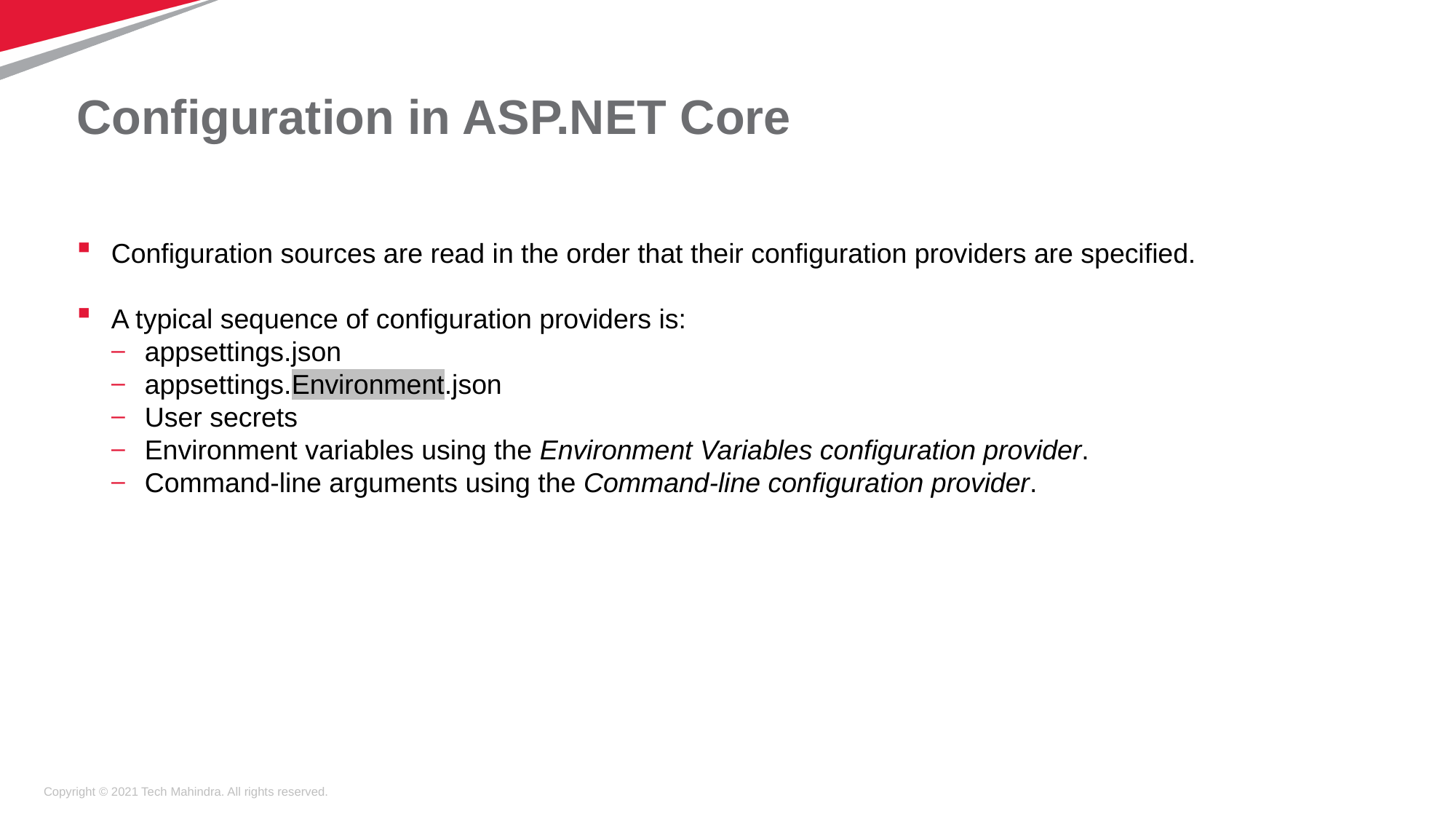

# Configuration in ASP.NET Core
Configuration sources are read in the order that their configuration providers are specified.

A typical sequence of configuration providers is:
appsettings.json
appsettings.Environment.json
User secrets
Environment variables using the Environment Variables configuration provider.
Command-line arguments using the Command-line configuration provider.